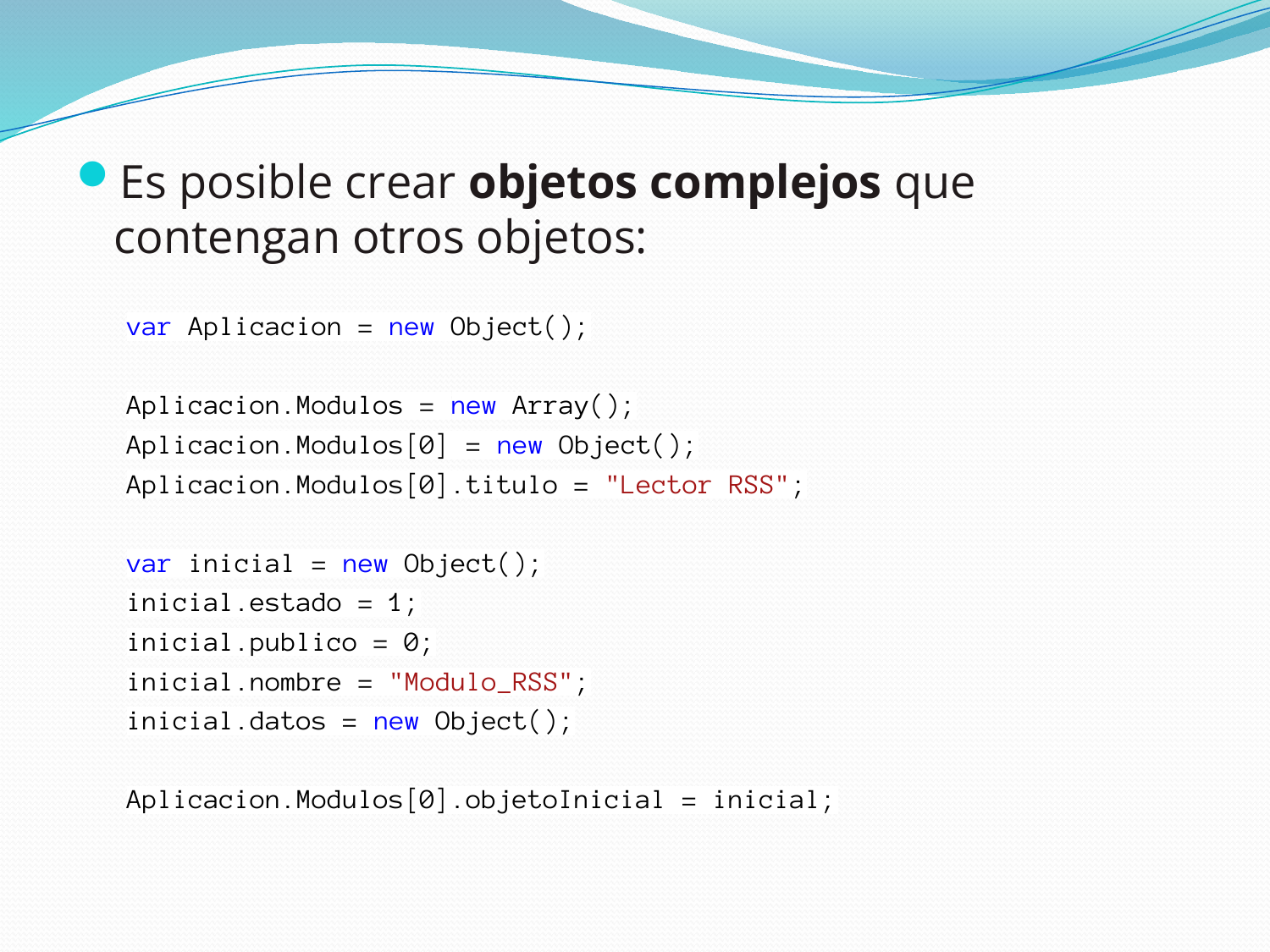

Es posible crear objetos complejos que contengan otros objetos:

var Aplicacion = new Object();

Aplicacion.Modulos = new Array();
Aplicacion.Modulos[0] = new Object();
Aplicacion.Modulos[0].titulo = "Lector RSS";

var inicial = new Object();
inicial.estado = 1;
inicial.publico = 0;
inicial.nombre = "Modulo_RSS";
inicial.datos = new Object();

Aplicacion.Modulos[0].objetoInicial = inicial;